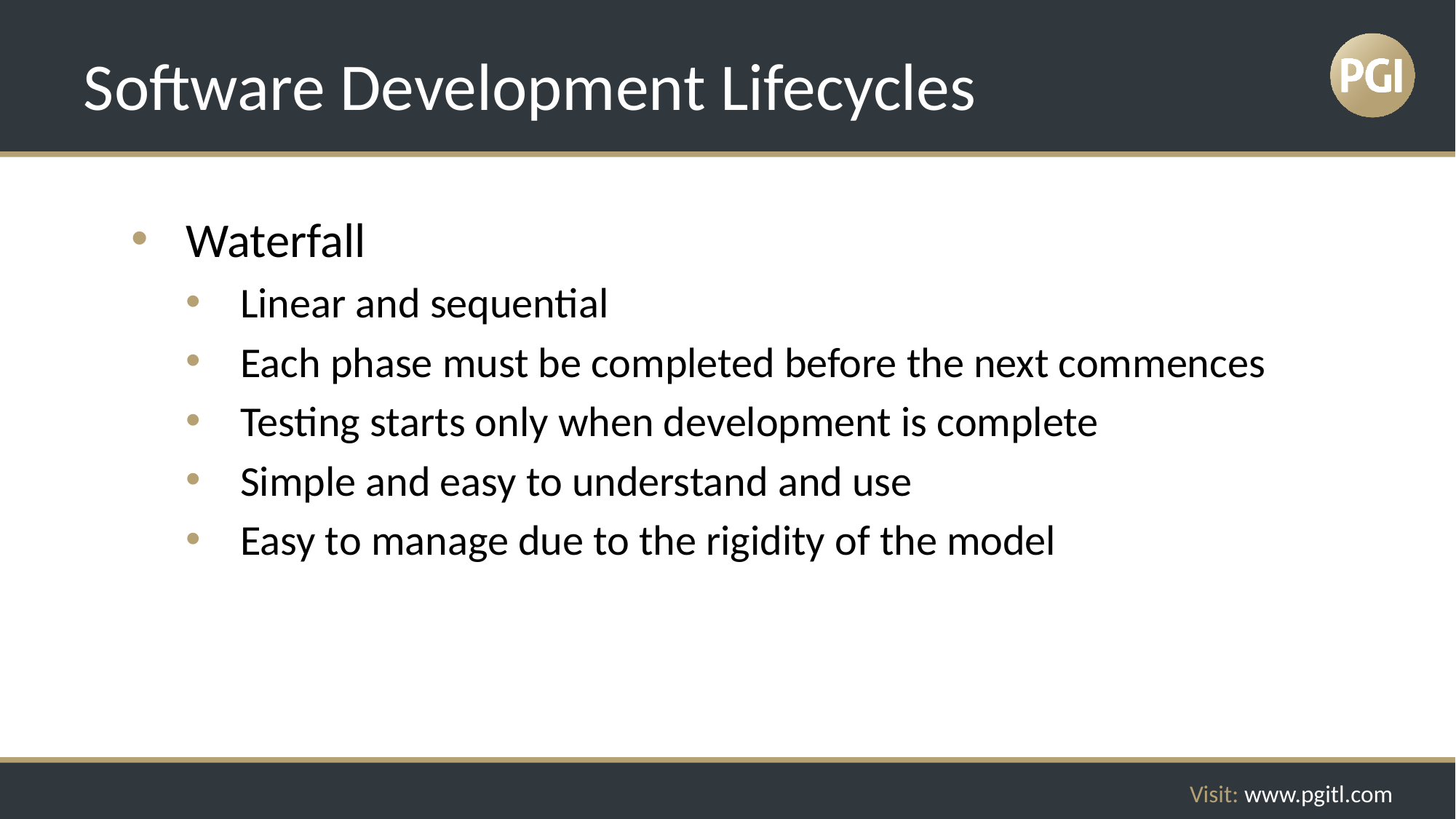

# Software Development Lifecycles
Waterfall
Linear and sequential
Each phase must be completed before the next commences
Testing starts only when development is complete
Simple and easy to understand and use
Easy to manage due to the rigidity of the model